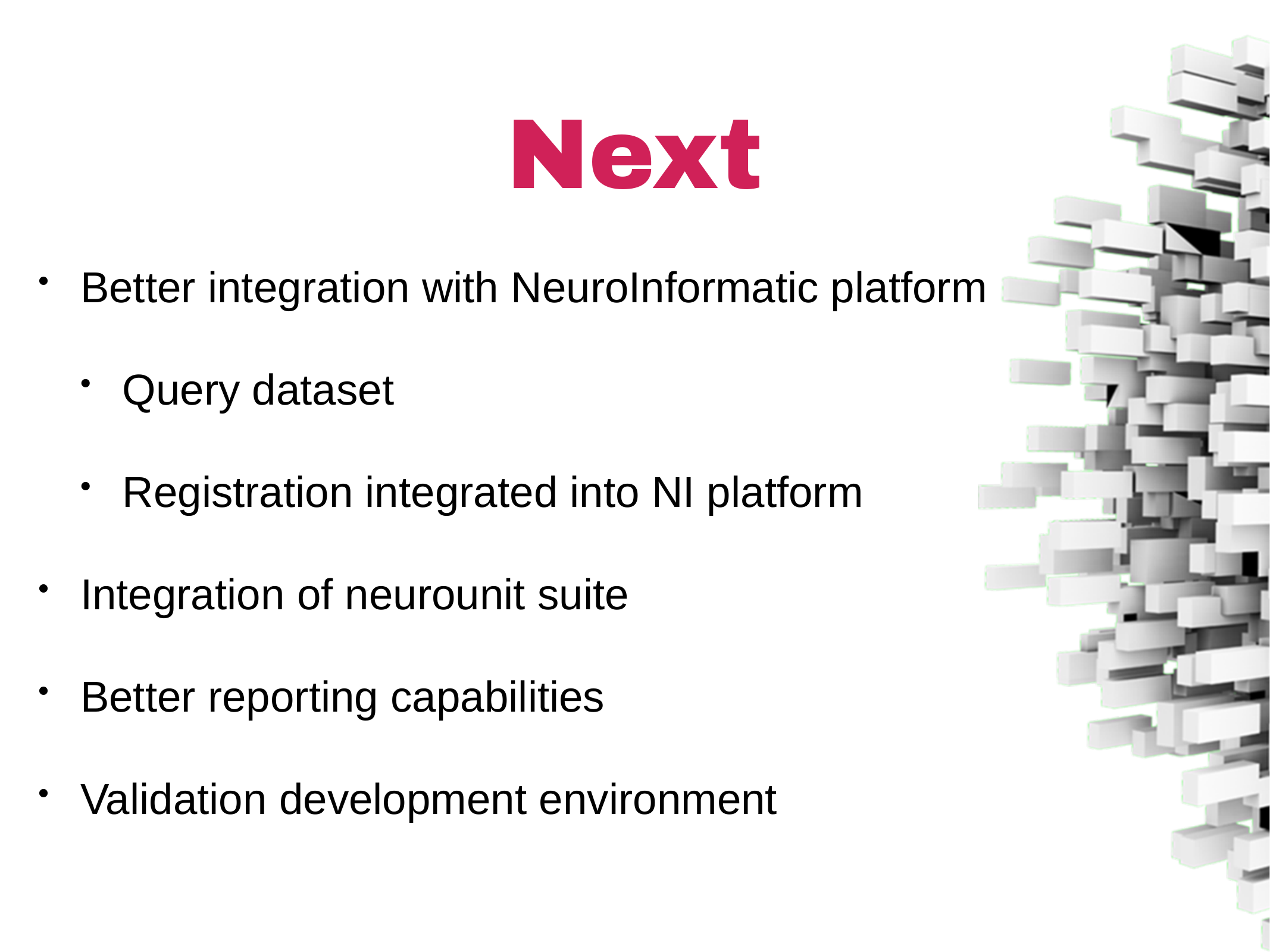

# Next
Better integration with NeuroInformatic platform
Query dataset
Registration integrated into NI platform
Integration of neurounit suite
Better reporting capabilities
Validation development environment